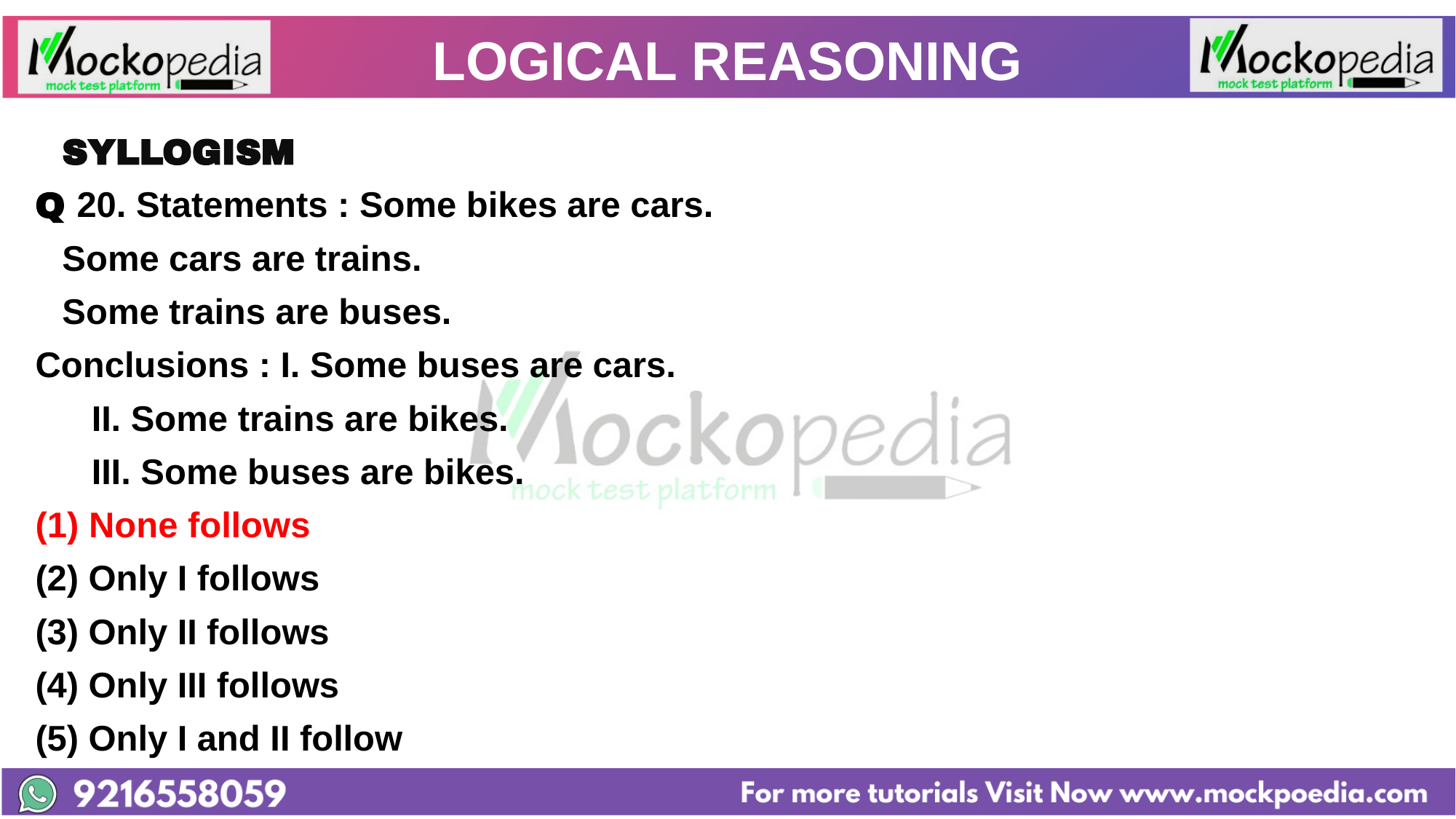

# LOGICAL REASONING
			SYLLOGISM
Q 20. Statements : Some bikes are cars.
				Some cars are trains.
				Some trains are buses.
Conclusions : I. Some buses are cars.
			   II. Some trains are bikes.
			   III. Some buses are bikes.
None follows
(2) Only I follows
(3) Only II follows
(4) Only III follows
(5) Only I and II follow